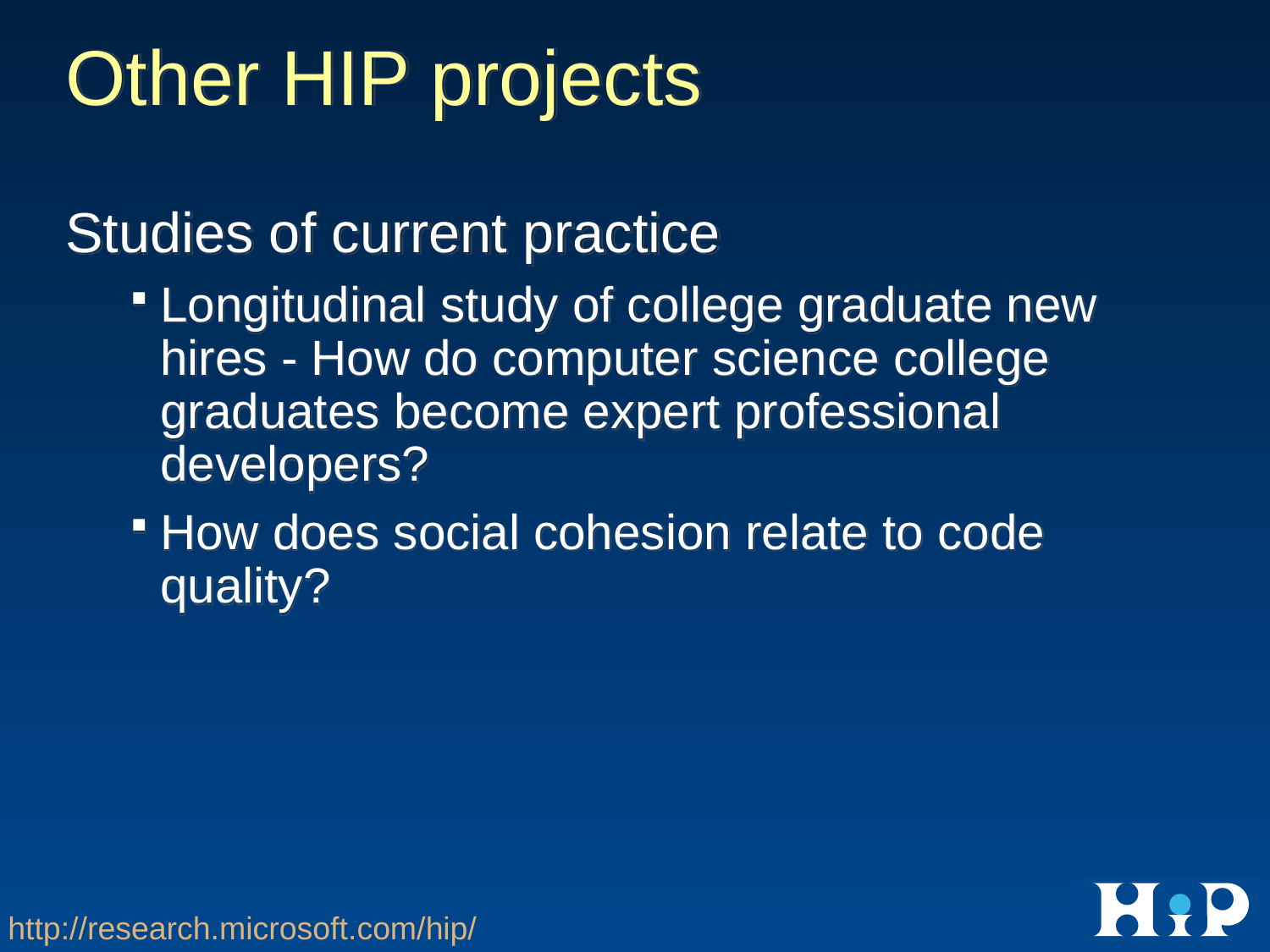

# Other HIP projects
Studies of current practice
Longitudinal study of college graduate new hires - How do computer science college graduates become expert professional developers?
How does social cohesion relate to code quality?